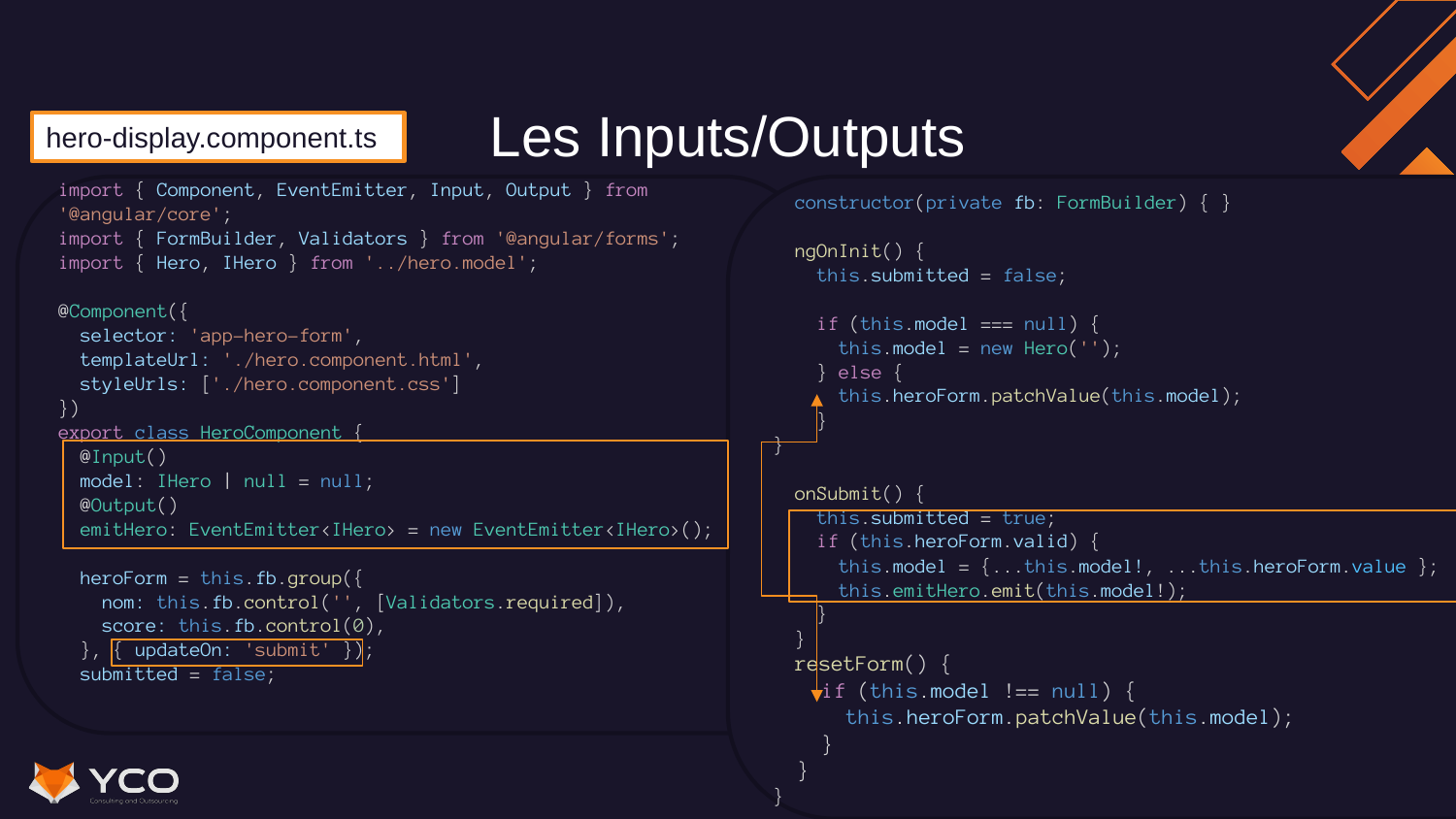

# Les Inputs/Outputs
hero-display.component.ts
import { Component, EventEmitter, Input, Output } from '@angular/core';
import { FormBuilder, Validators } from '@angular/forms';
import { Hero, IHero } from '../hero.model';
@Component({
  selector: 'app-hero-form',
  templateUrl: './hero.component.html',
  styleUrls: ['./hero.component.css']
})
export class HeroComponent {
  @Input()
  model: IHero | null = null;
  @Output()
  emitHero: EventEmitter<IHero> = new EventEmitter<IHero>();
  heroForm = this.fb.group({
    nom: this.fb.control('', [Validators.required]),
    score: this.fb.control(0),
  }, { updateOn: 'submit' });
  submitted = false;

  constructor(private fb: FormBuilder) { }

  ngOnInit() {
    this.submitted = false;

    if (this.model === null) {
      this.model = new Hero('');
    } else {
      this.heroForm.patchValue(this.model);
    }
}
  onSubmit() {
    this.submitted = true;
    if (this.heroForm.valid) {
      this.model = {...this.model!, ...this.heroForm.value };
      this.emitHero.emit(this.model!);
    }
  }
  resetForm() {
    if (this.model !== null) {
      this.heroForm.patchValue(this.model);
    }
  }
}